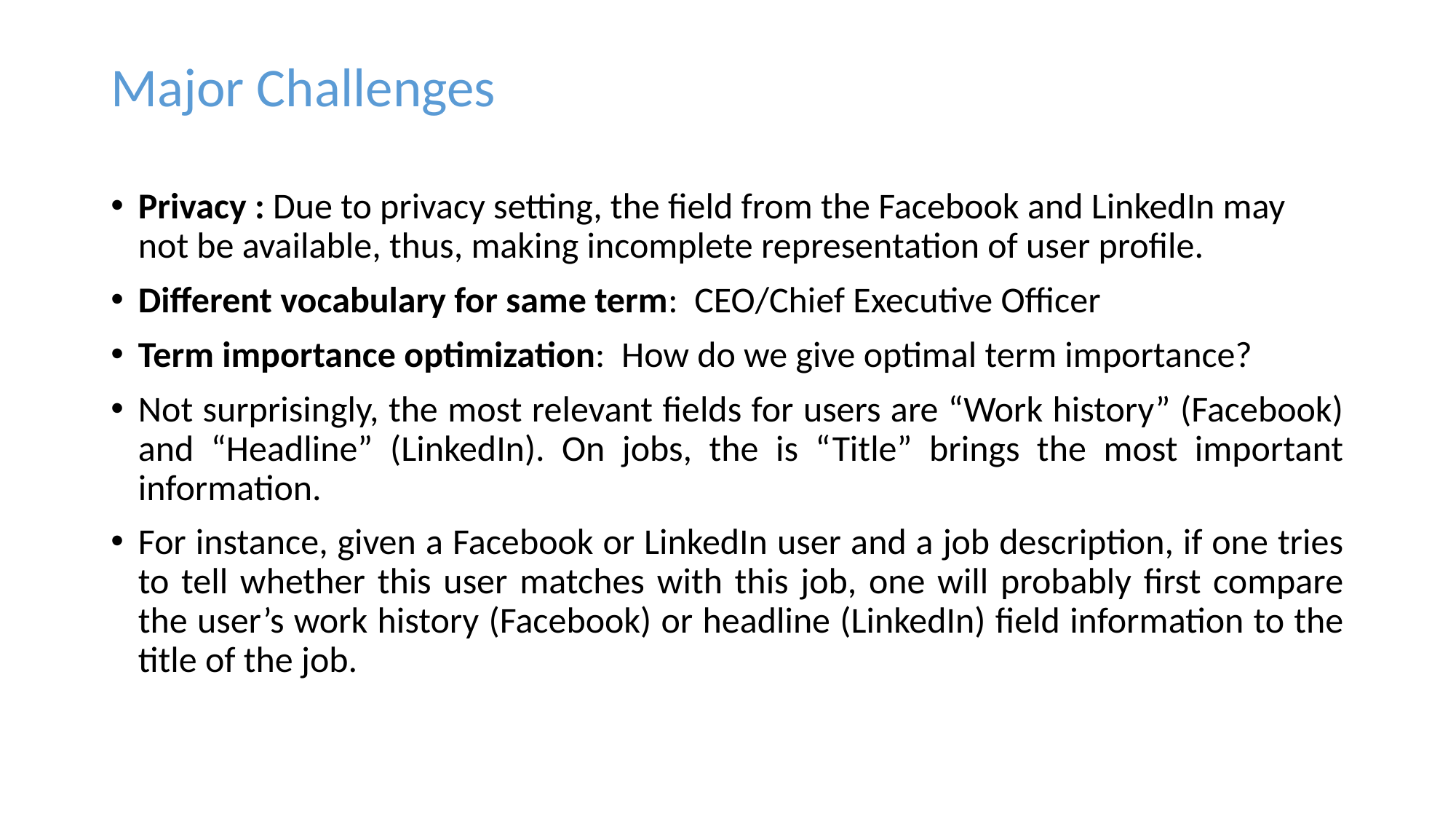

# Major Challenges
Privacy : Due to privacy setting, the field from the Facebook and LinkedIn may not be available, thus, making incomplete representation of user profile.
Different vocabulary for same term:  CEO/Chief Executive Officer
Term importance optimization:  How do we give optimal term importance?
Not surprisingly, the most relevant fields for users are “Work history” (Facebook) and “Headline” (LinkedIn). On jobs, the is “Title” brings the most important information.
For instance, given a Facebook or LinkedIn user and a job description, if one tries to tell whether this user matches with this job, one will probably first compare the user’s work history (Facebook) or headline (LinkedIn) field information to the title of the job.